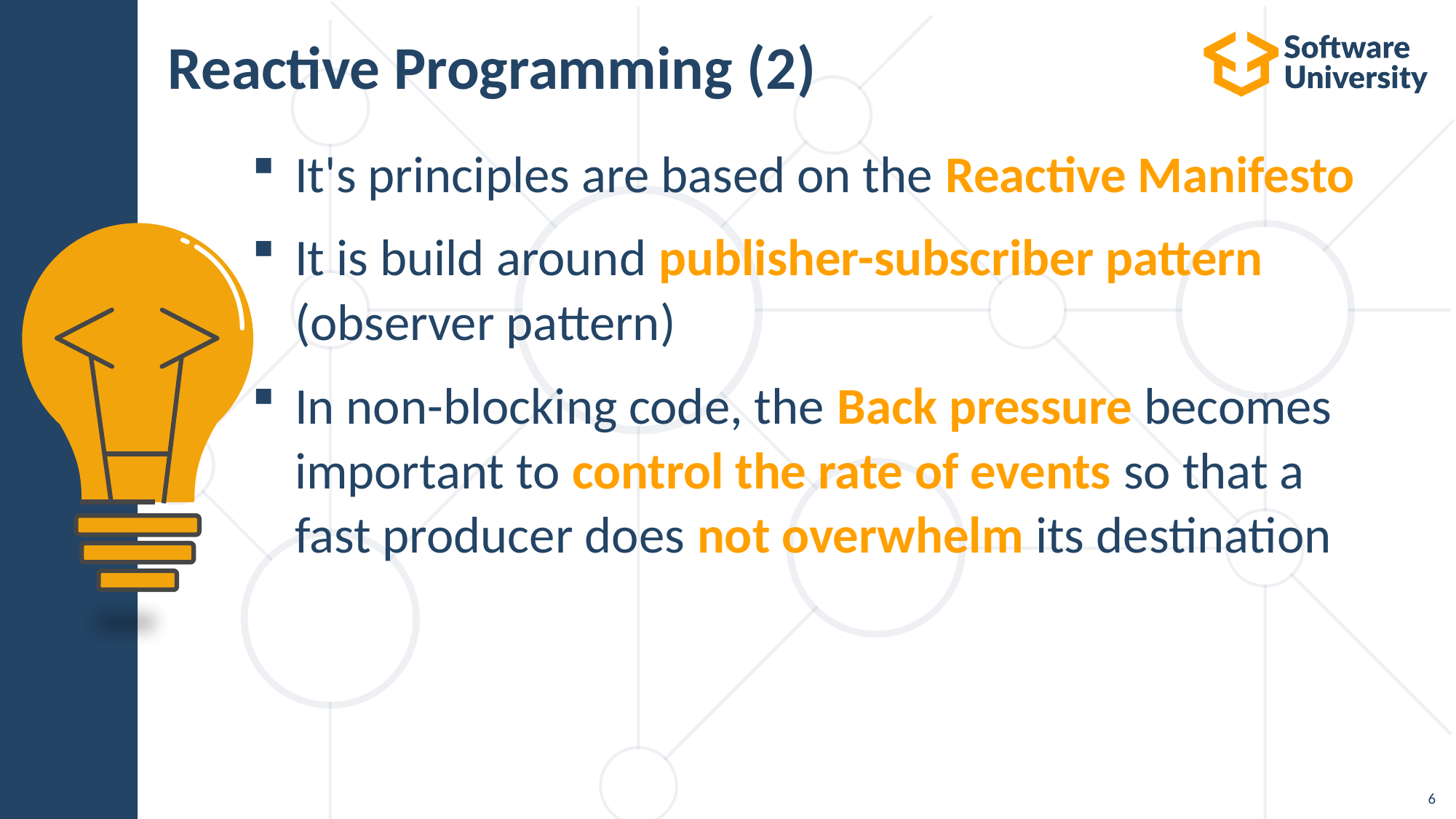

# Reactive Programming (2)
It's principles are based on the Reactive Manifesto
It is build around publisher-subscriber pattern
(observer pattern)
In non-blocking code, the Back pressure becomes
important to control the rate of events so that a
fast producer does not overwhelm its destination
6